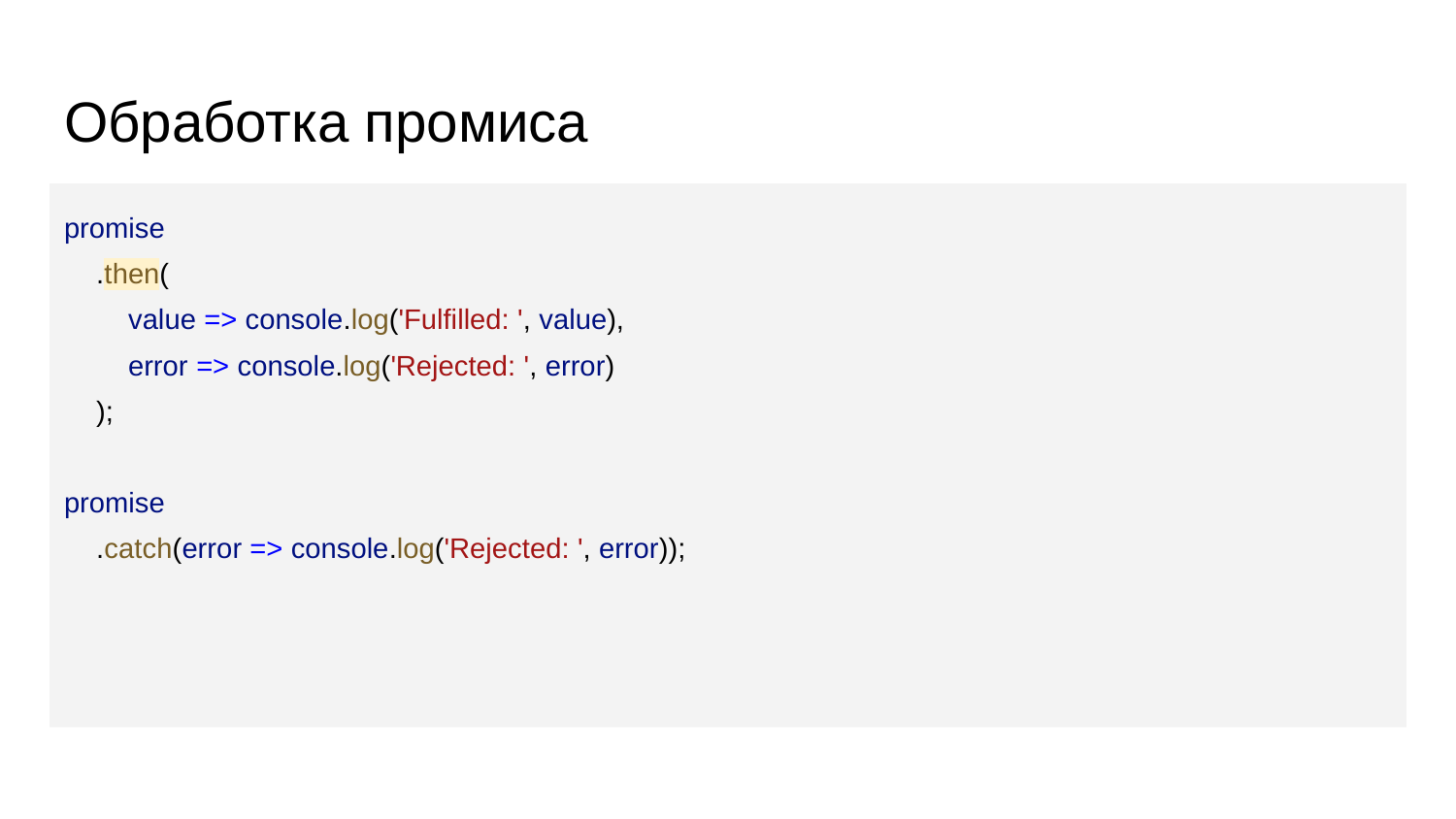

# Обработка промиса
promise
    .then(
        value => console.log('Fulfilled: ', value),
        error => console.log('Rejected: ', error)
    );

promise
    .catch(error => console.log('Rejected: ', error));